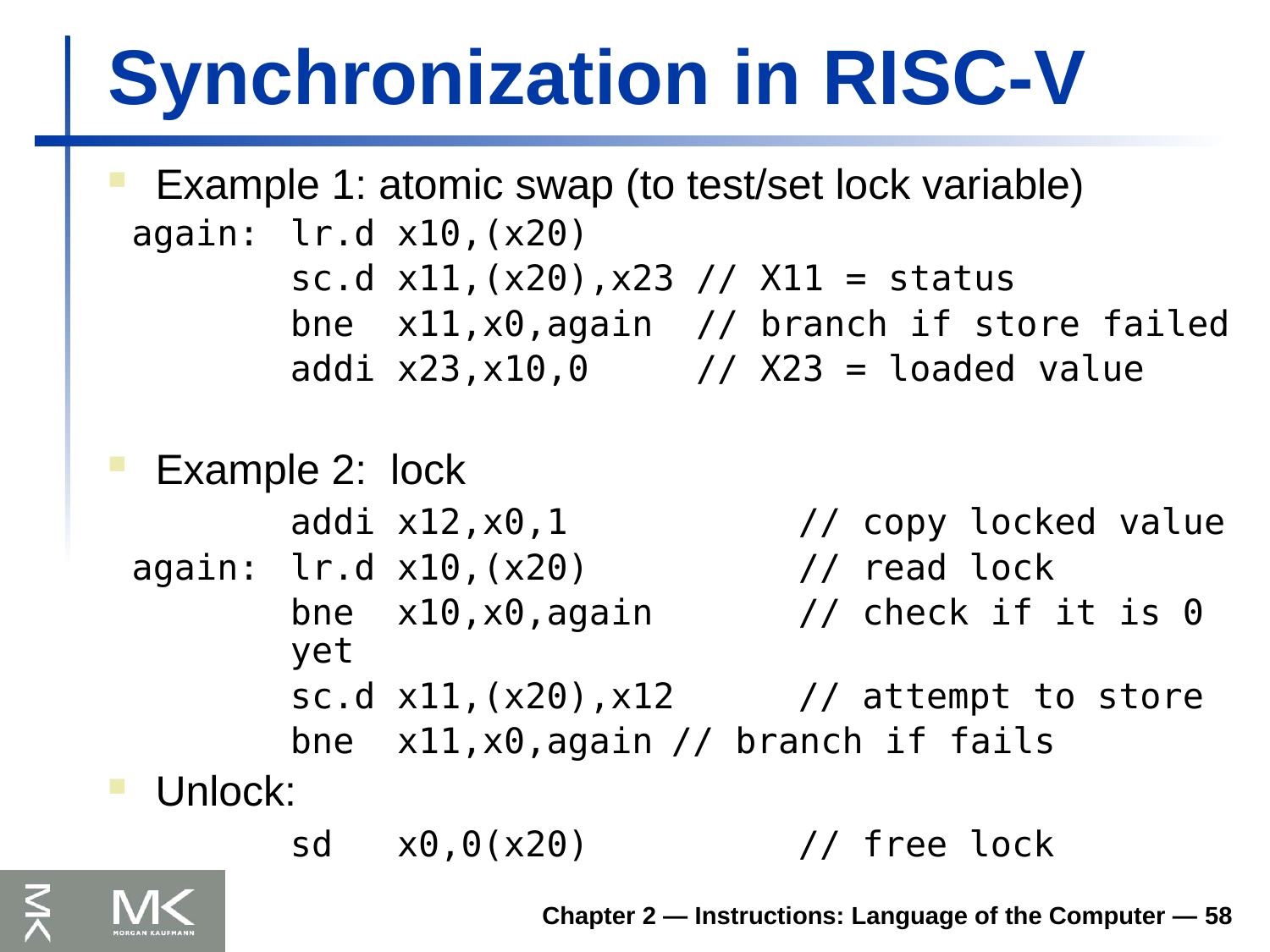

# Synchronization in RISC-V
Example 1: atomic swap (to test/set lock variable)
again:	lr.d x10,(x20)
	sc.d x11,(x20),x23 // X11 = status
	bne  x11,x0,again  // branch if store failed
	addi x23,x10,0     // X23 = loaded value

Example 2:  lock
	addi x12,x0,1 		// copy locked value
again:	lr.d x10,(x20) 		// read lock
	bne  x10,x0,again 	// check if it is 0 yet
	sc.d x11,(x20),x12 	// attempt to store
	bne  x11,x0,again	// branch if fails
Unlock:
	sd   x0,0(x20)		// free lock

Chapter 2 — Instructions: Language of the Computer — 58